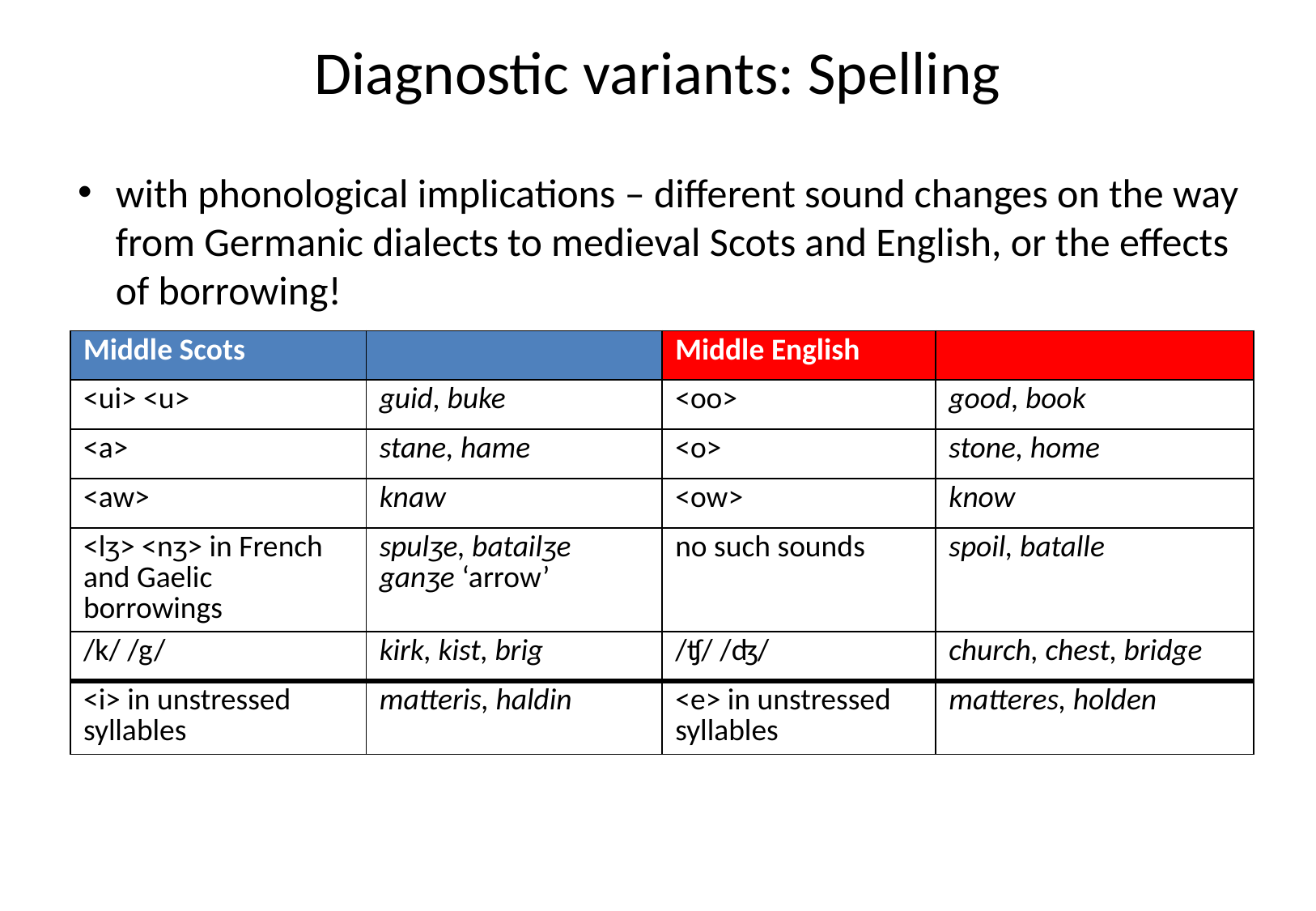

# Diagnostic variants: Spelling
with phonological implications – different sound changes on the way from Germanic dialects to medieval Scots and English, or the effects of borrowing!
| Middle Scots |  | Middle English |  |
| --- | --- | --- | --- |
| <ui> <u> | guid, buke | <oo> | good, book |
| <a> | stane, hame | <o> | stone, home |
| <aw> | knaw | <ow> | know |
| <lȝ> <nȝ> in French and Gaelic borrowings | spulȝe, batailȝe ganȝe ‘arrow’ | no such sounds | spoil, batalle |
| /k/ /g/ | kirk, kist, brig | /ʧ/ /ʤ/ | church, chest, bridge |
| <i> in unstressed syllables | matteris, haldin | <e> in unstressed syllables | matteres, holden |